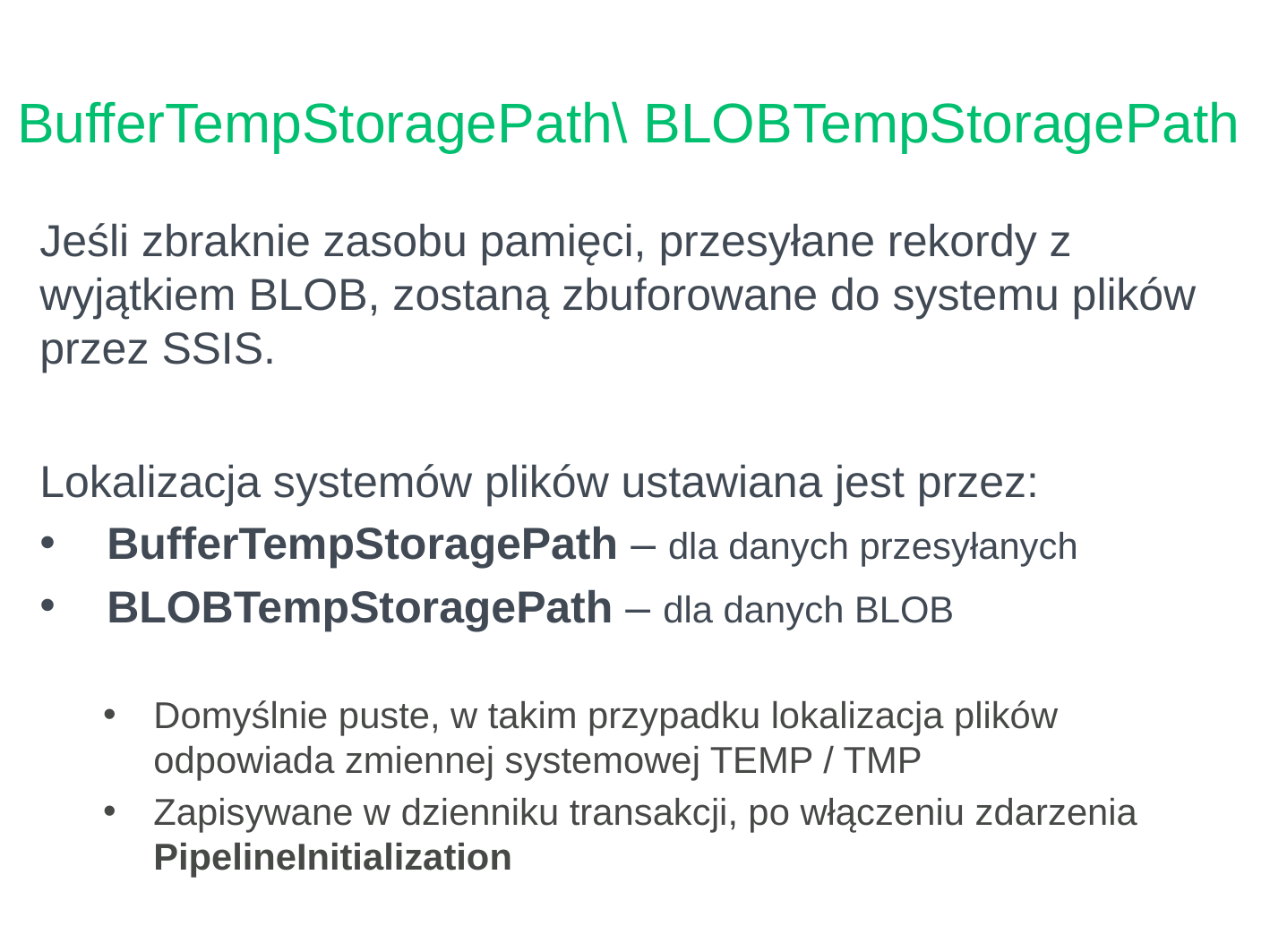

# BufferTempStoragePath\ BLOBTempStoragePath
Jeśli zbraknie zasobu pamięci, przesyłane rekordy z wyjątkiem BLOB, zostaną zbuforowane do systemu plików przez SSIS.

Lokalizacja systemów plików ustawiana jest przez:
BufferTempStoragePath – dla danych przesyłanych
BLOBTempStoragePath – dla danych BLOB

Domyślnie puste, w takim przypadku lokalizacja plików odpowiada zmiennej systemowej TEMP / TMP
Zapisywane w dzienniku transakcji, po włączeniu zdarzenia PipelineInitialization